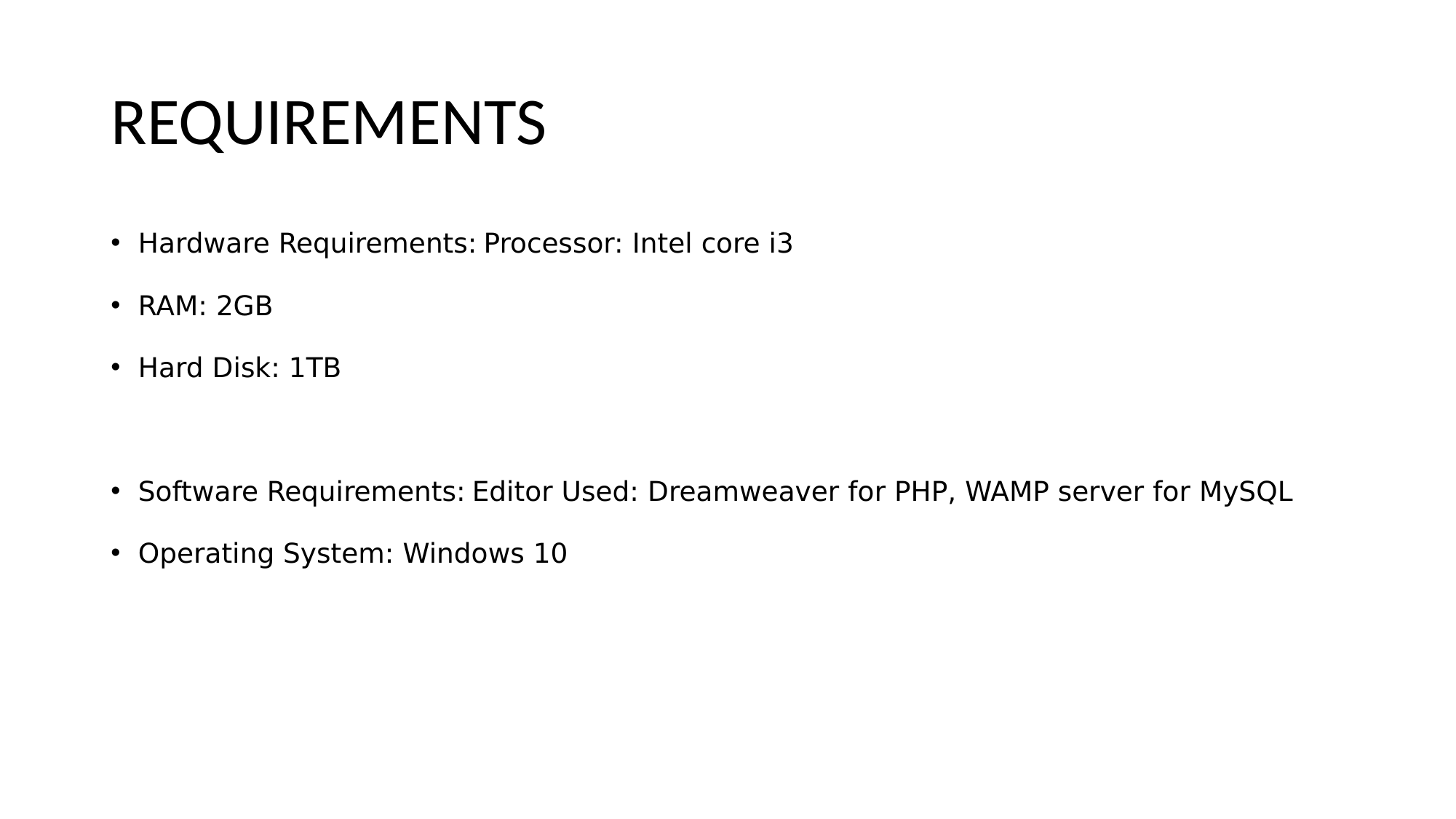

# REQUIREMENTS
Hardware Requirements: Processor: Intel core i3
RAM: 2GB
Hard Disk: 1TB

Software Requirements: Editor Used: Dreamweaver for PHP, WAMP server for MySQL
Operating System: Windows 10